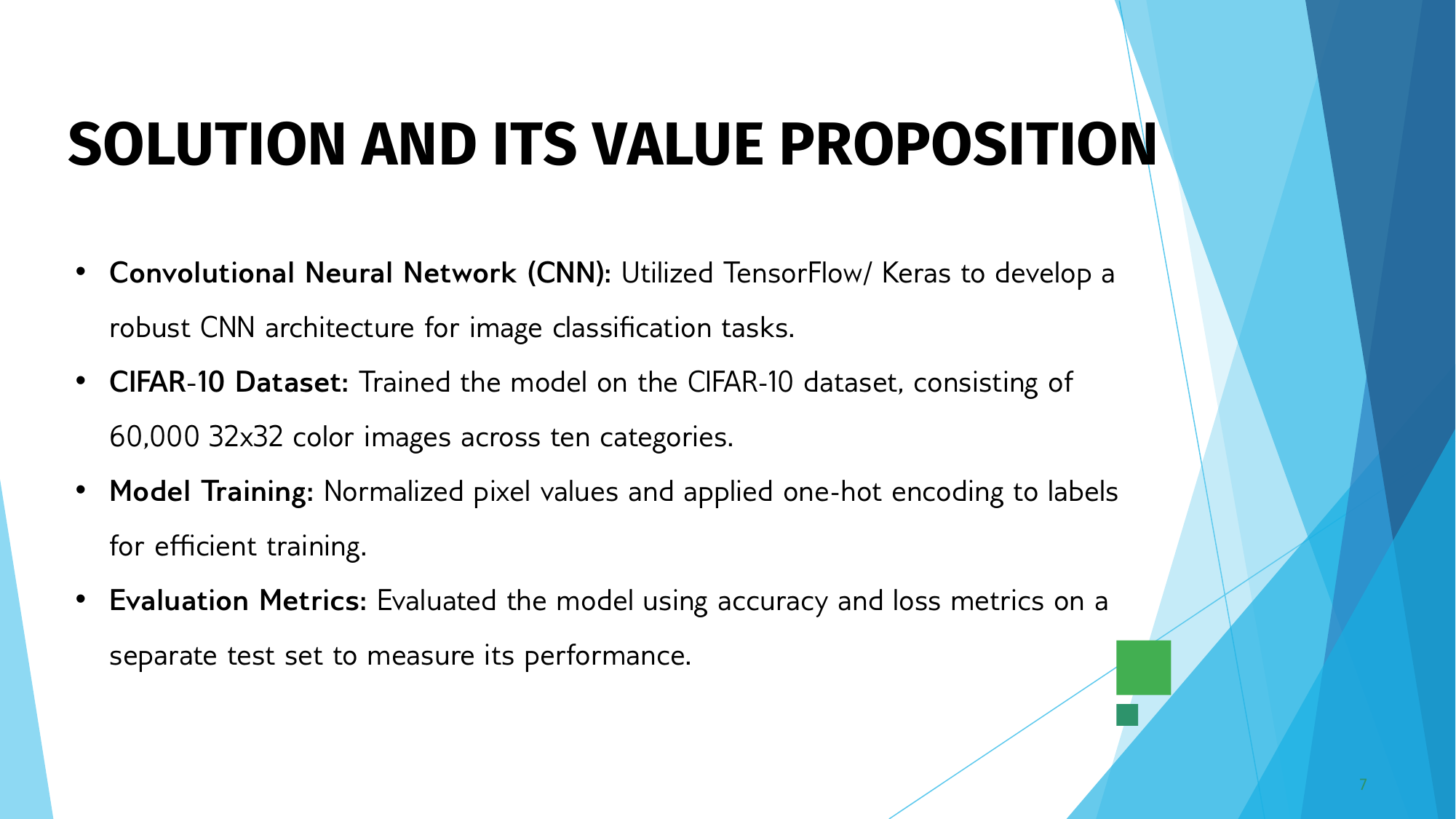

# SOLUTION AND ITS VALUE PROPOSITION
Convolutional Neural Network (CNN): Utilized TensorFlow/ Keras to develop a robust CNN architecture for image classification tasks.
CIFAR-10 Dataset: Trained the model on the CIFAR-10 dataset, consisting of 60,000 32x32 color images across ten categories.
Model Training: Normalized pixel values and applied one-hot encoding to labels for efficient training.
Evaluation Metrics: Evaluated the model using accuracy and loss metrics on a separate test set to measure its performance.

7